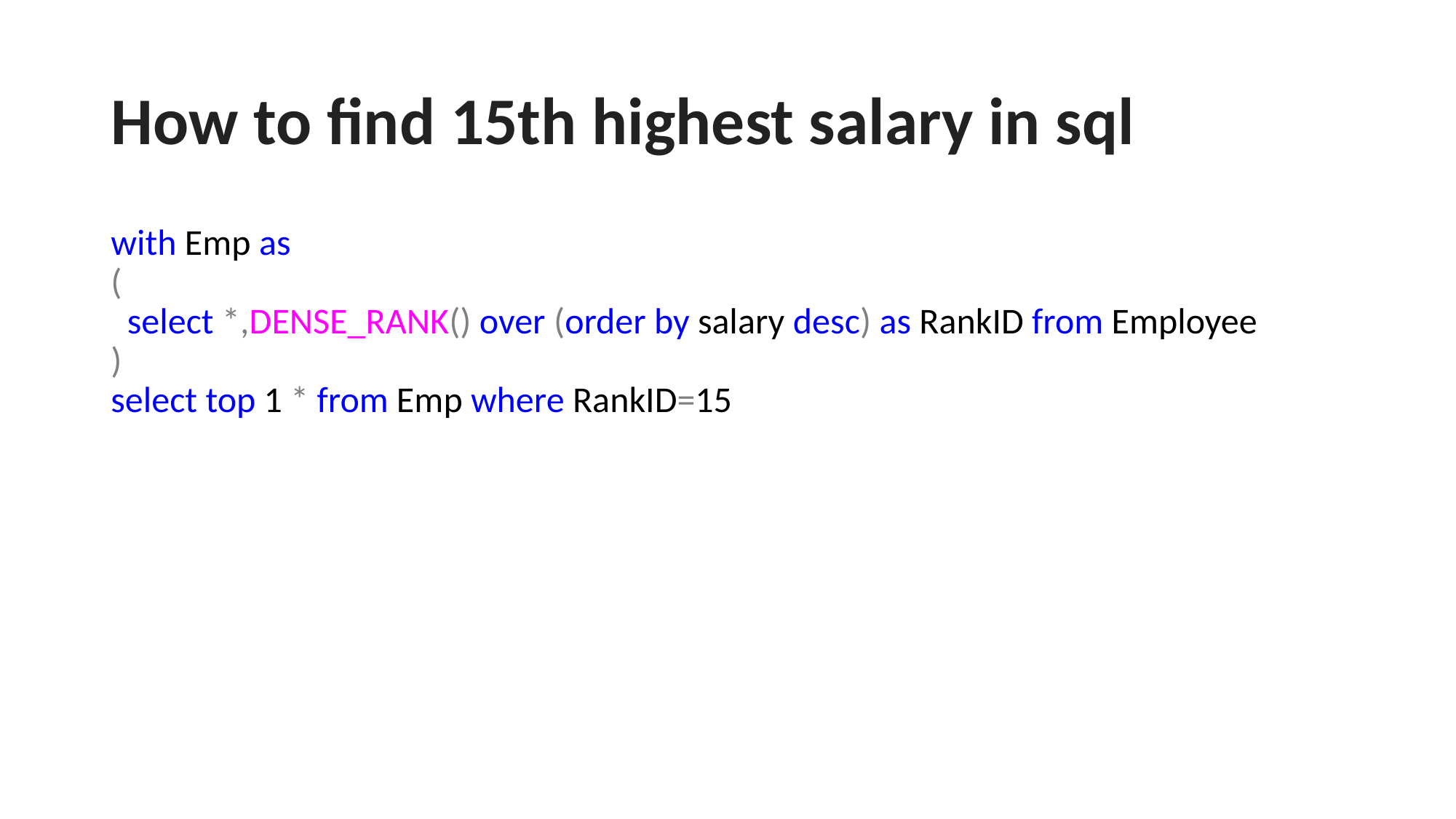

# How to find 15th highest salary in sql
with Emp as
(
  select *,DENSE_RANK() over (order by salary desc) as RankID from Employee
)
select top 1 * from Emp where RankID=15